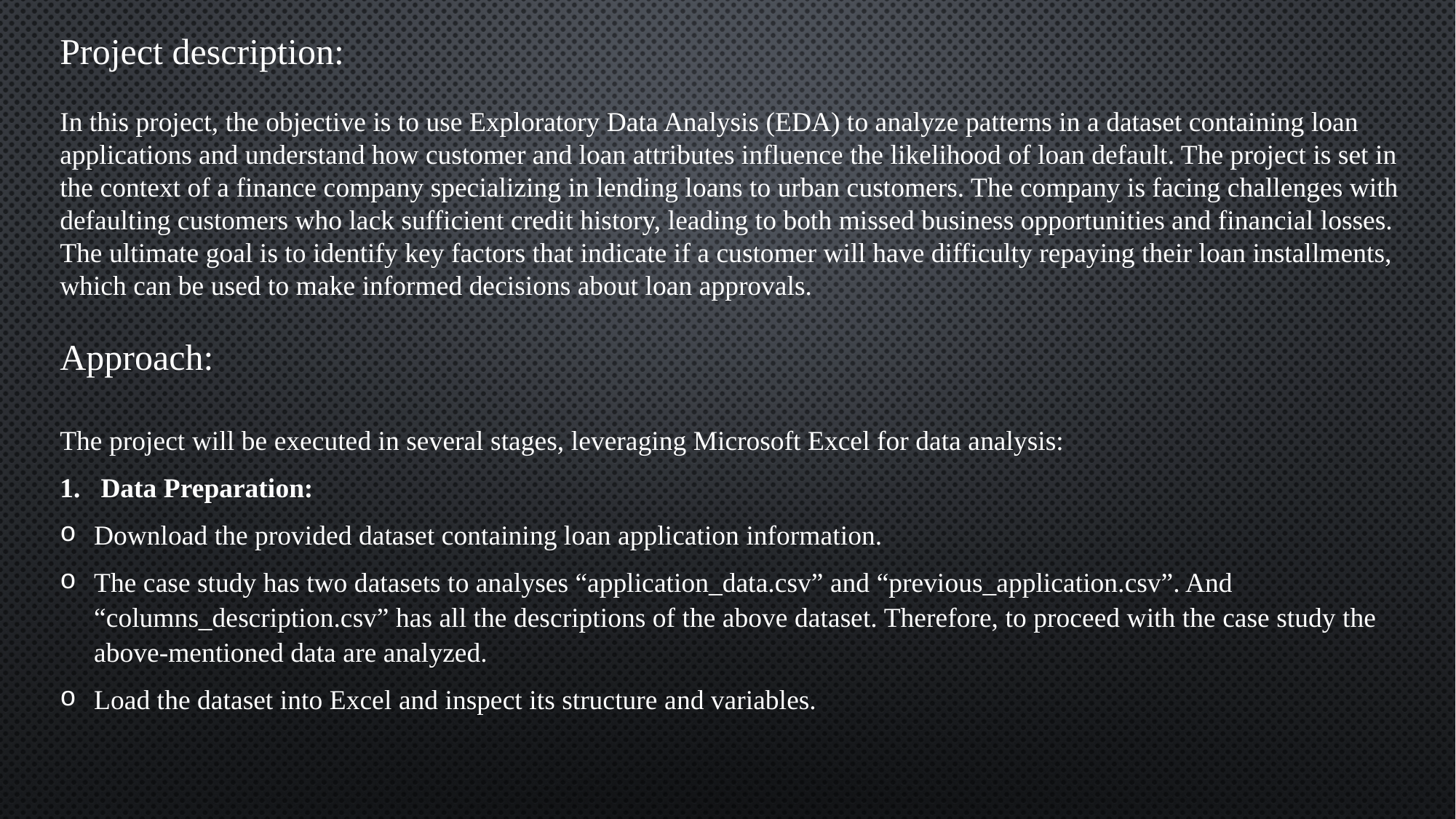

Project description:

In this project, the objective is to use Exploratory Data Analysis (EDA) to analyze patterns in a dataset containing loan applications and understand how customer and loan attributes influence the likelihood of loan default. The project is set in the context of a finance company specializing in lending loans to urban customers. The company is facing challenges with defaulting customers who lack sufficient credit history, leading to both missed business opportunities and financial losses. The ultimate goal is to identify key factors that indicate if a customer will have difficulty repaying their loan installments, which can be used to make informed decisions about loan approvals.

Approach:

The project will be executed in several stages, leveraging Microsoft Excel for data analysis:
Data Preparation:
Download the provided dataset containing loan application information.
The case study has two datasets to analyses “application_data.csv” and “previous_application.csv”. And “columns_description.csv” has all the descriptions of the above dataset. Therefore, to proceed with the case study the above-mentioned data are analyzed.
Load the dataset into Excel and inspect its structure and variables.